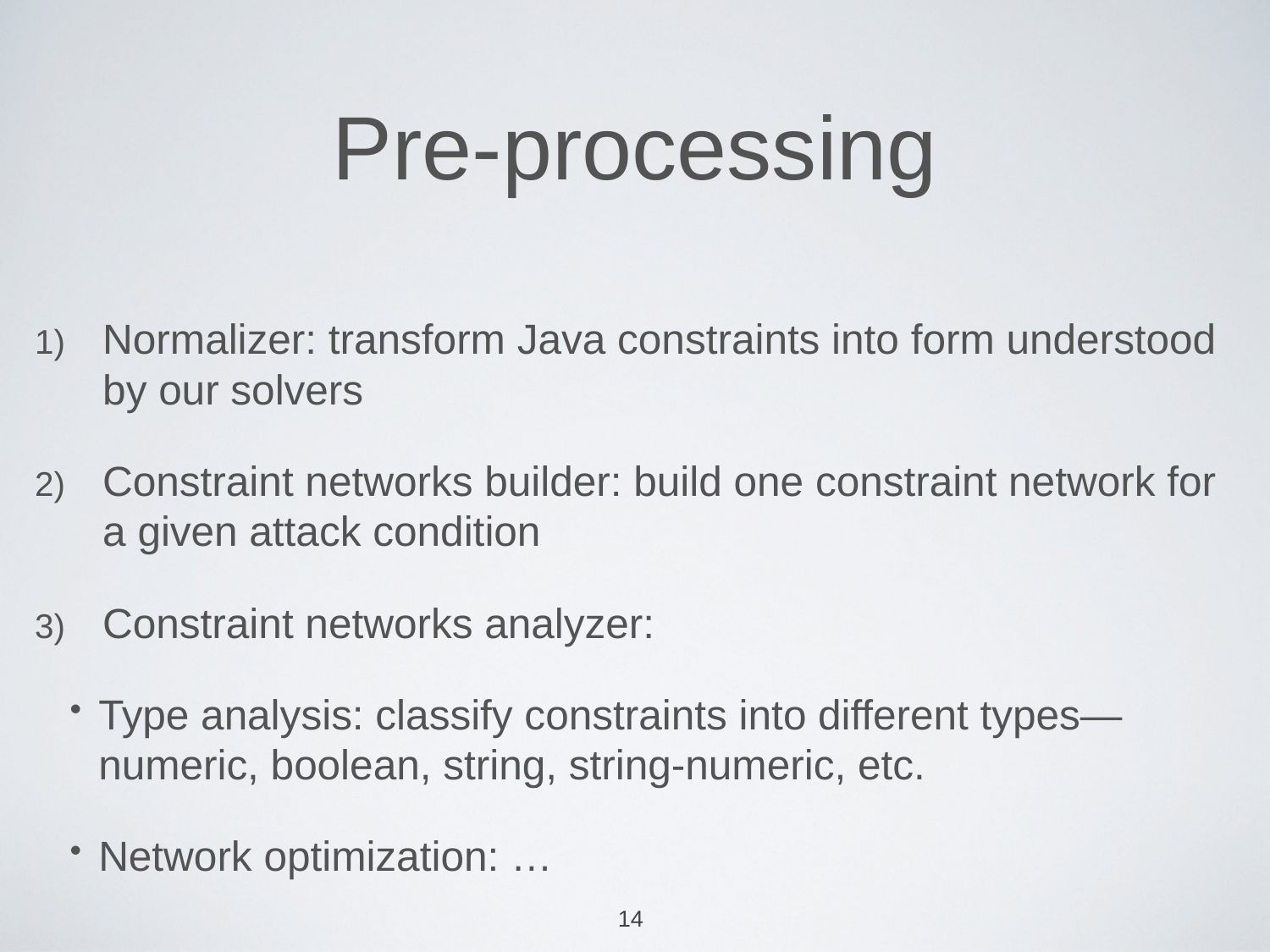

# Pre-processing
Normalizer: transform Java constraints into form understood by our solvers
Constraint networks builder: build one constraint network for a given attack condition
Constraint networks analyzer:
Type analysis: classify constraints into different types—numeric, boolean, string, string-numeric, etc.
Network optimization: …
14